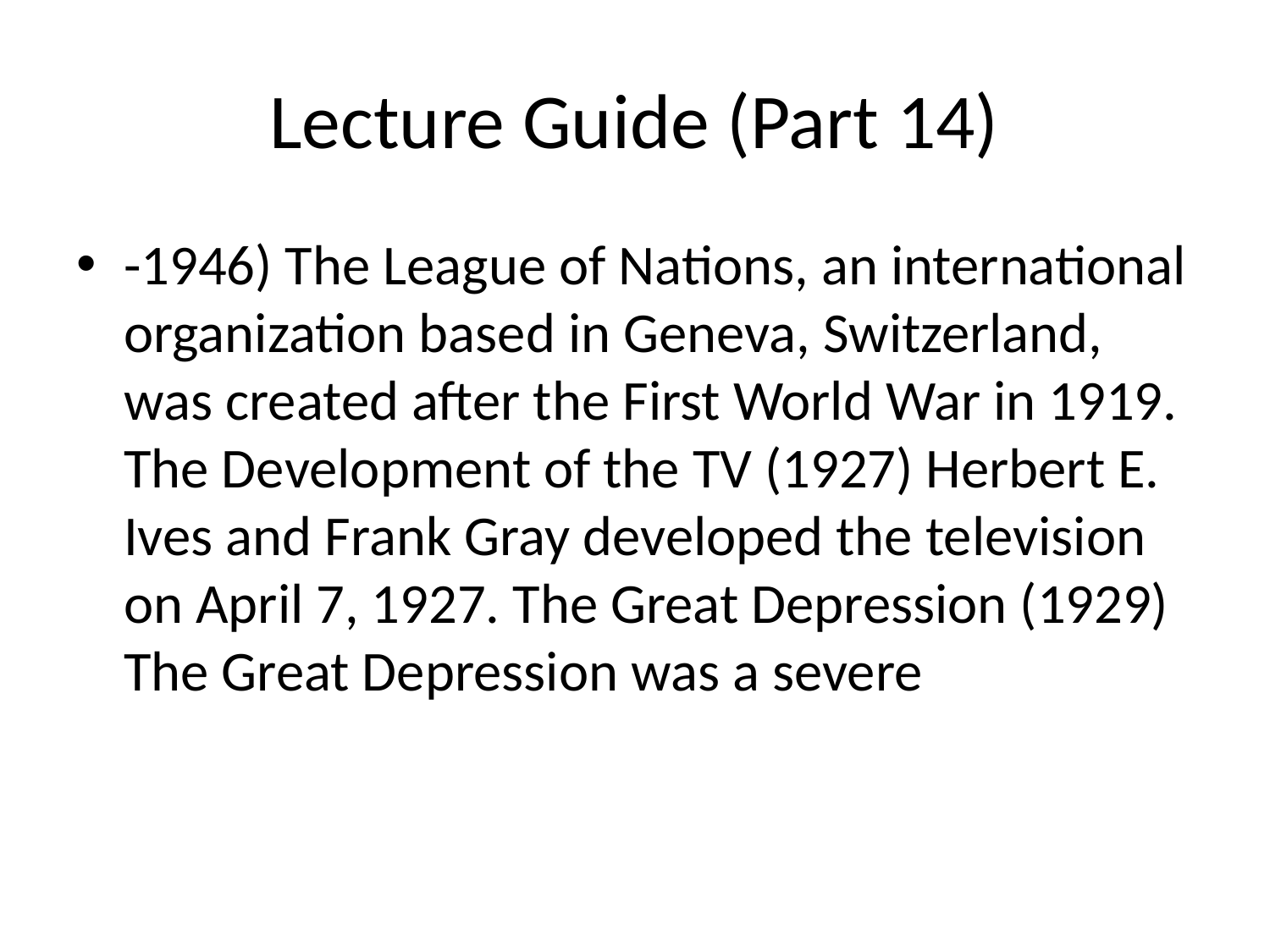

# Lecture Guide (Part 14)
-1946) The League of Nations, an international organization based in Geneva, Switzerland, was created after the First World War in 1919. The Development of the TV (1927) Herbert E. Ives and Frank Gray developed the television on April 7, 1927. The Great Depression (1929) The Great Depression was a severe